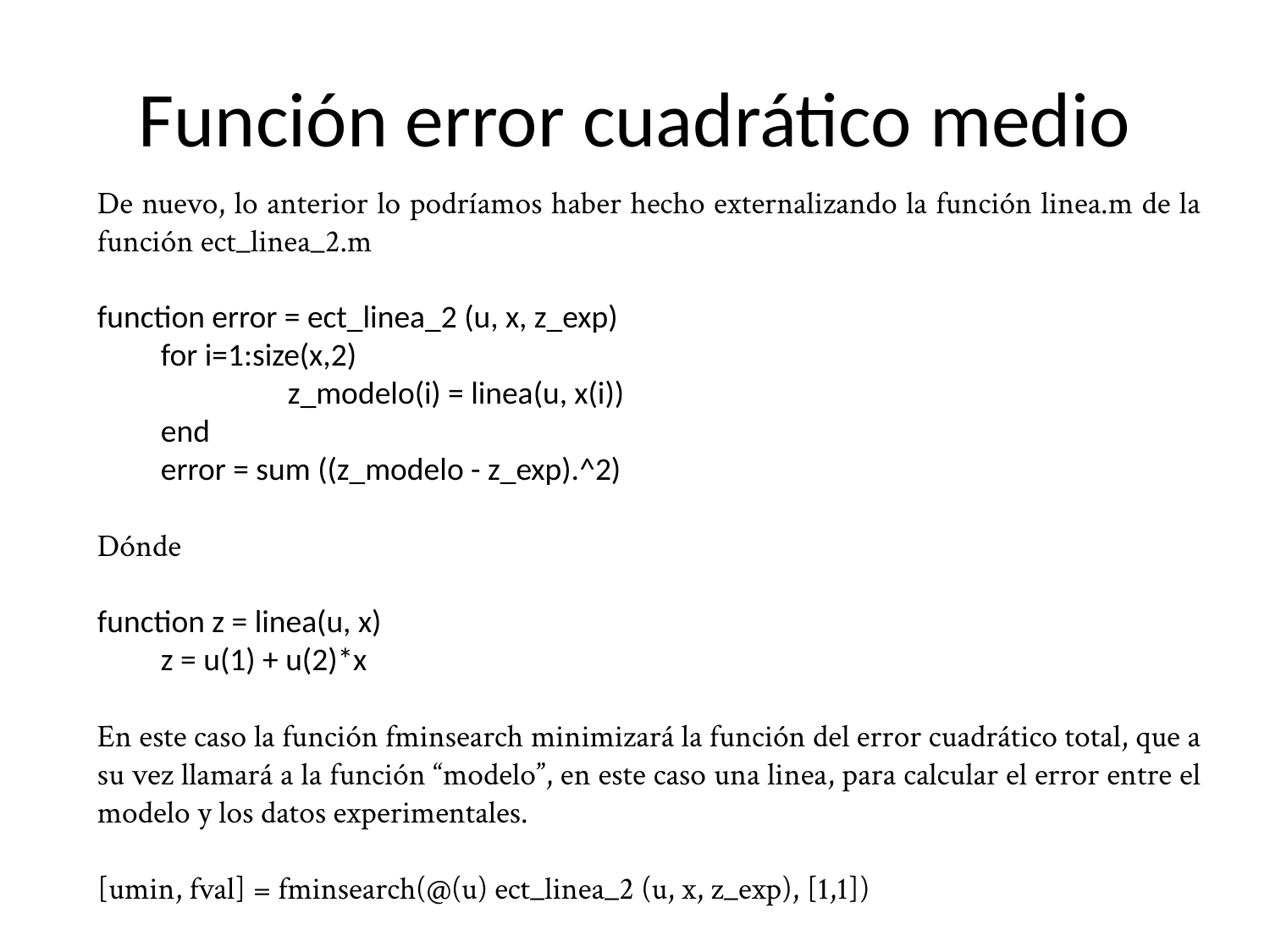

# Función error cuadrático medio
De nuevo, lo anterior lo podríamos haber hecho externalizando la función linea.m de la función ect_linea_2.m

function error = ect_linea_2 (u, x, z_exp)
for i=1:size(x,2)
	z_modelo(i) = linea(u, x(i))
end
error = sum ((z_modelo - z_exp).^2)

Dónde

function z = linea(u, x)
z = u(1) + u(2)*x

En este caso la función fminsearch minimizará la función del error cuadrático total, que a su vez llamará a la función “modelo”, en este caso una linea, para calcular el error entre el modelo y los datos experimentales.

[umin, fval] = fminsearch(@(u) ect_linea_2 (u, x, z_exp), [1,1])